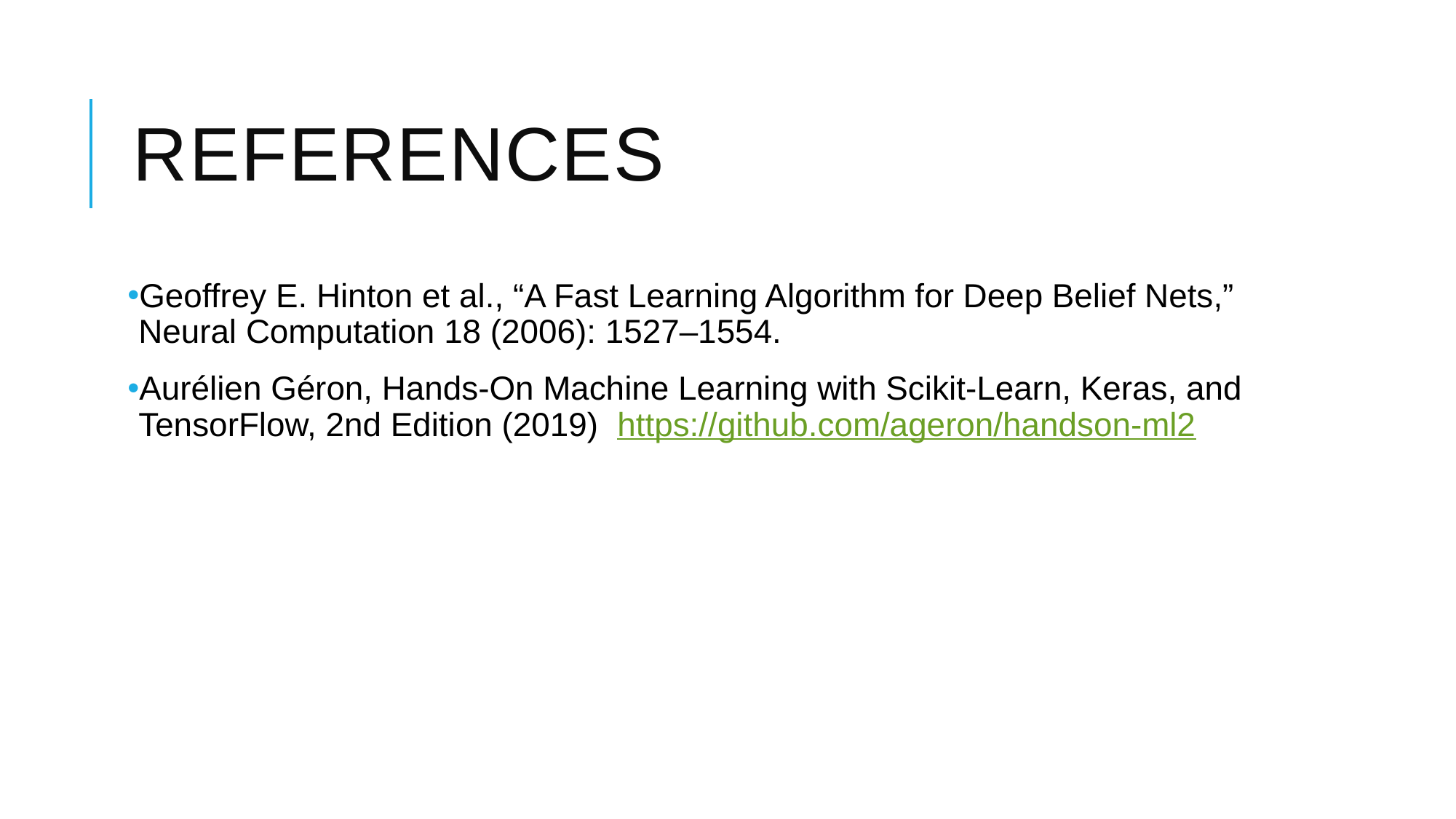

# references
Geoffrey E. Hinton et al., “A Fast Learning Algorithm for Deep Belief Nets,” Neural Computation 18 (2006): 1527–1554.
Aurélien Géron, Hands-On Machine Learning with Scikit-Learn, Keras, and TensorFlow, 2nd Edition (2019)  https://github.com/ageron/handson-ml2